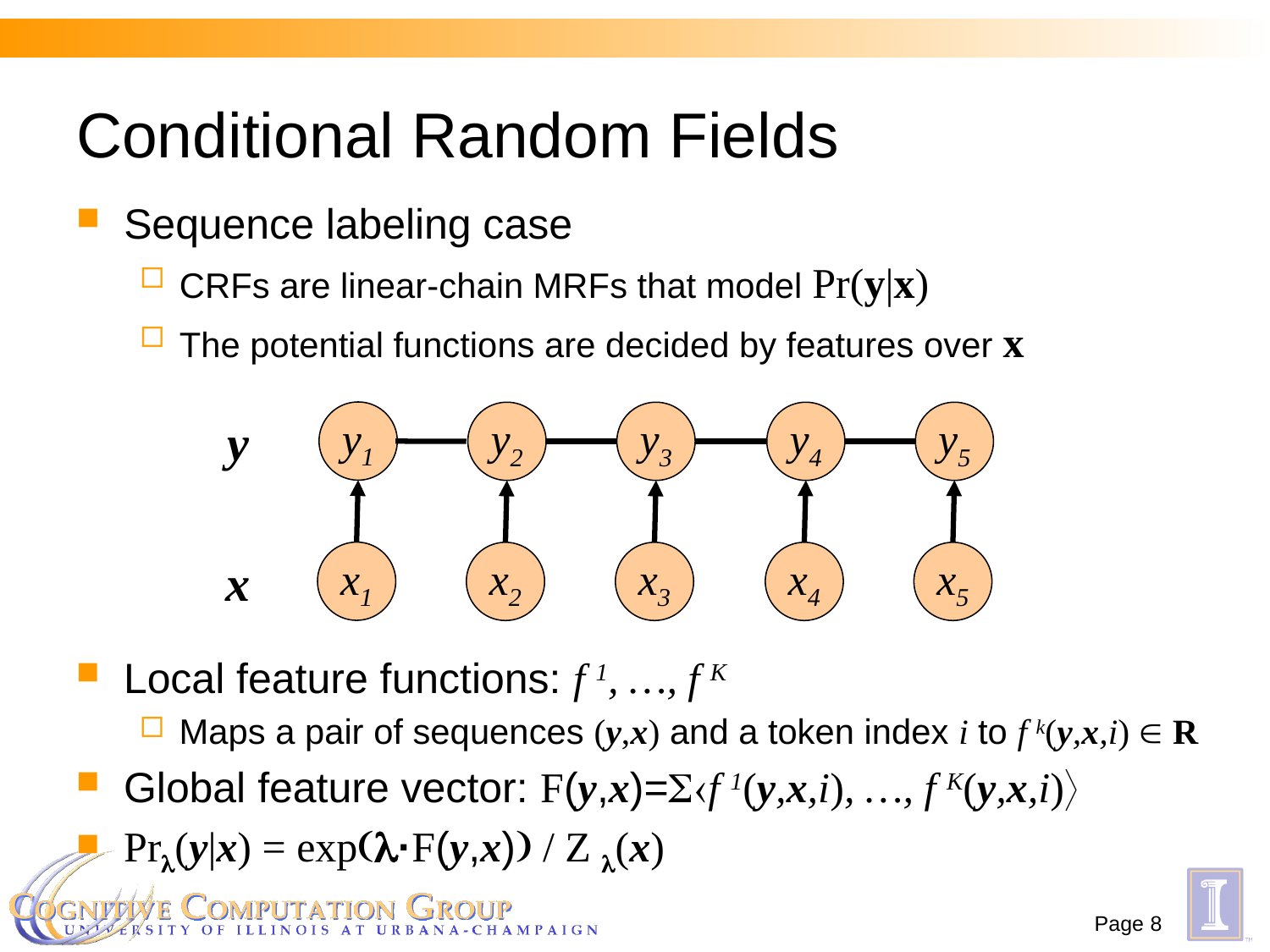

# Conditional Random Fields
Sequence labeling case
CRFs are linear-chain MRFs that model Pr(y|x)
The potential functions are decided by features over x
y1
y2
y3
y4
y5
y
x1
x2
x3
x4
x5
x
Local feature functions: f 1, …, f K
Maps a pair of sequences (y,x) and a token index i to f k(y,x,i) ∈ R
Global feature vector: F(y,x)=Σ〈f 1(y,x,i), …, f K(y,x,i)〉
Prλ(y|x) = exp(λ·F(y,x)) / Z λ(x)
Page 8